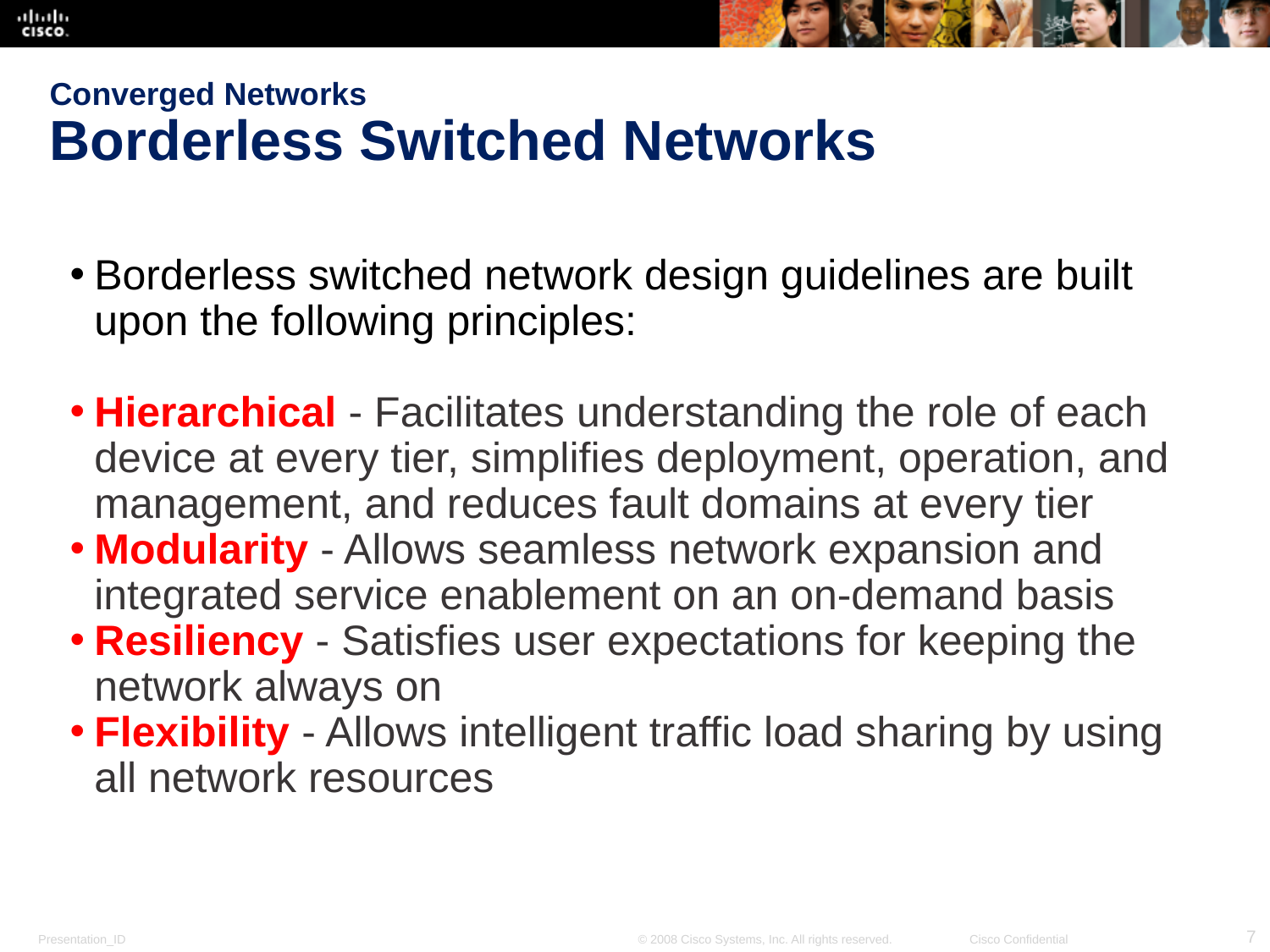

# Converged Networks Borderless Switched Networks
Borderless switched network design guidelines are built upon the following principles:

Hierarchical - Facilitates understanding the role of each device at every tier, simplifies deployment, operation, and management, and reduces fault domains at every tier
Modularity - Allows seamless network expansion and integrated service enablement on an on-demand basis
Resiliency - Satisfies user expectations for keeping the network always on
Flexibility - Allows intelligent traffic load sharing by using all network resources